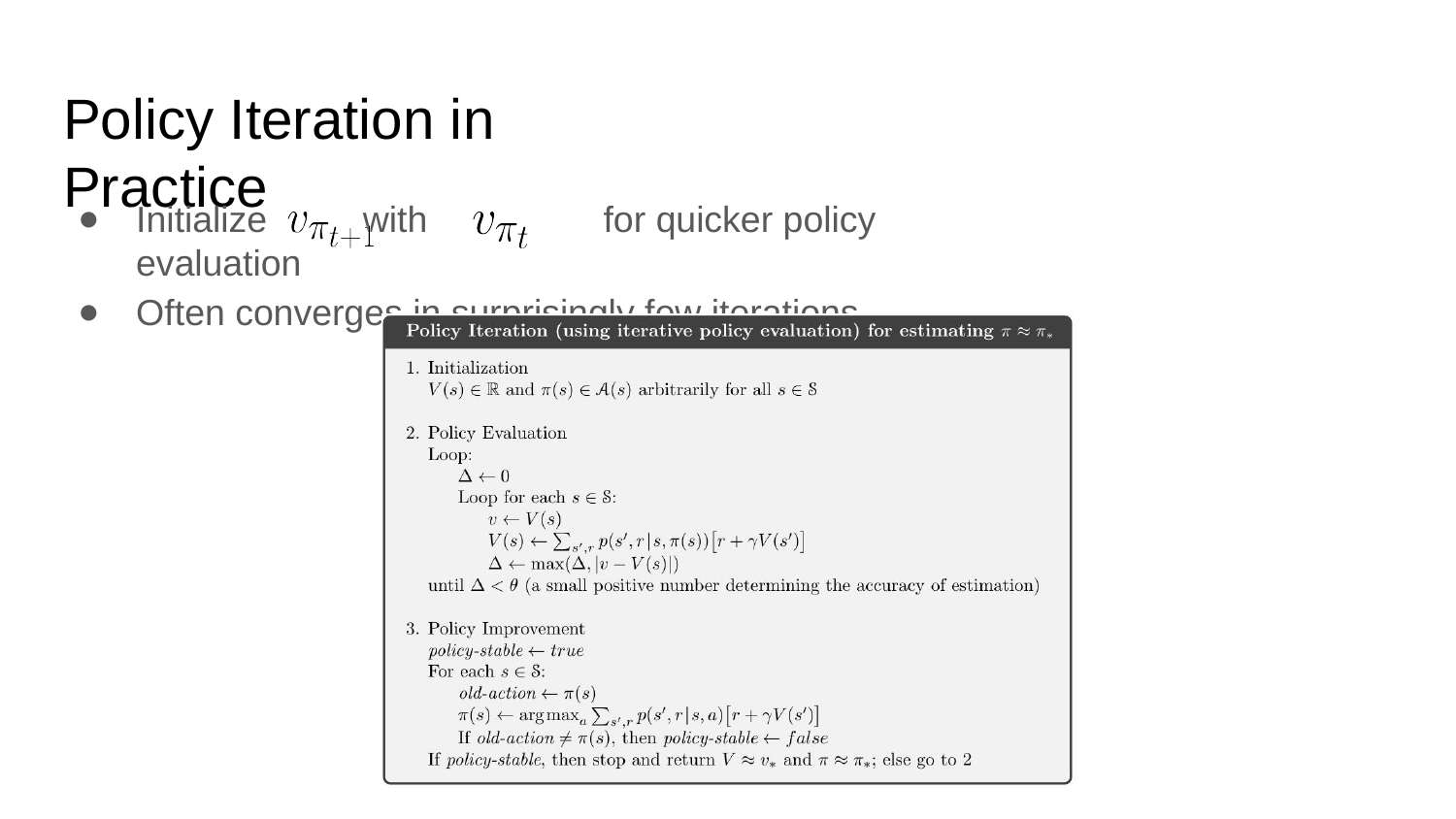

# Policy Iteration in Practice
Initialize	        with	   for quicker policy evaluation
Often converges in surprisingly few iterations